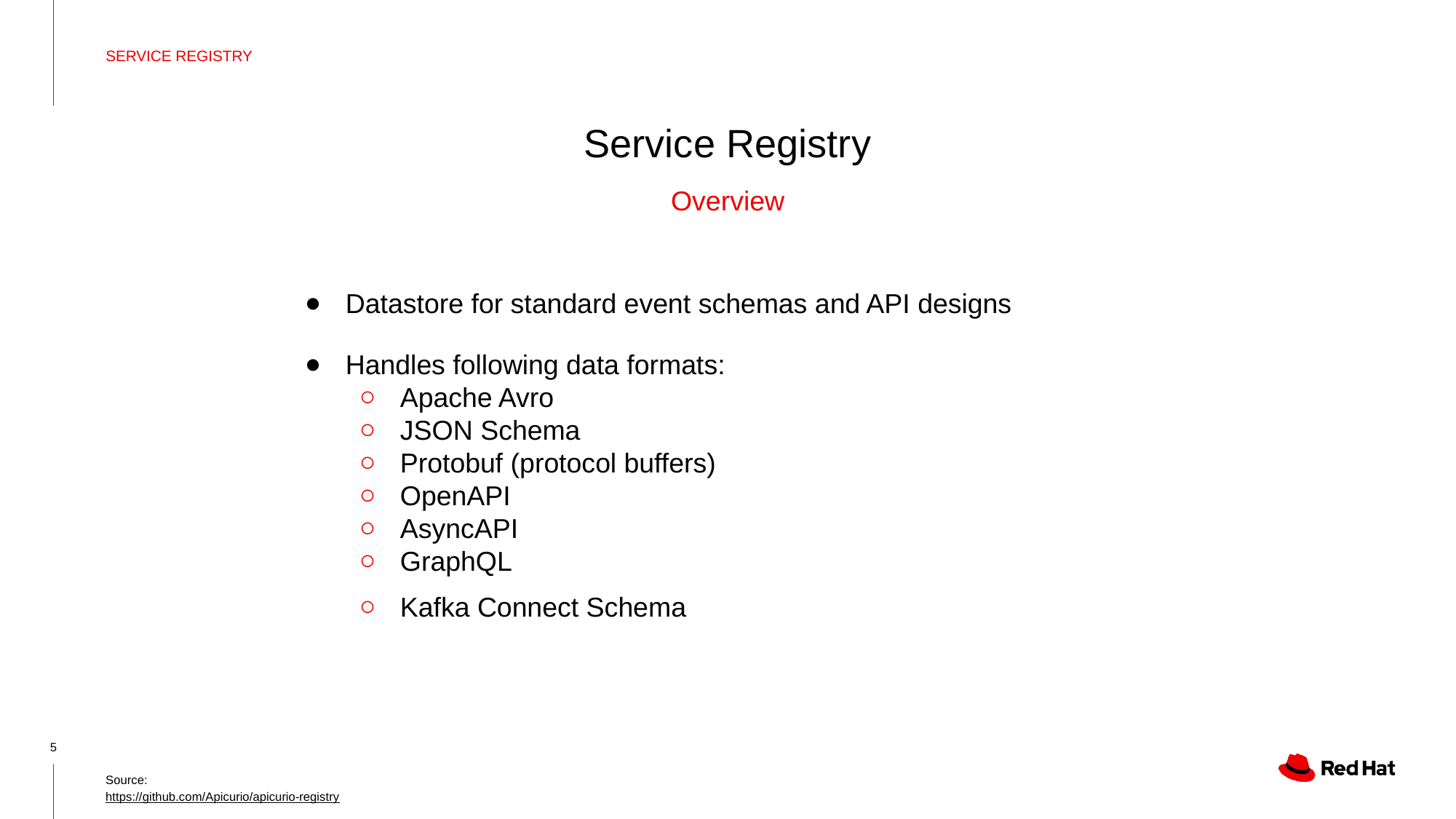

SERVICE REGISTRY
# Service Registry
Overview
Datastore for standard event schemas and API designs
Handles following data formats:
Apache Avro
JSON Schema
Protobuf (protocol buffers)
OpenAPI
AsyncAPI
GraphQL
Kafka Connect Schema

Source:
https://github.com/Apicurio/apicurio-registry
5